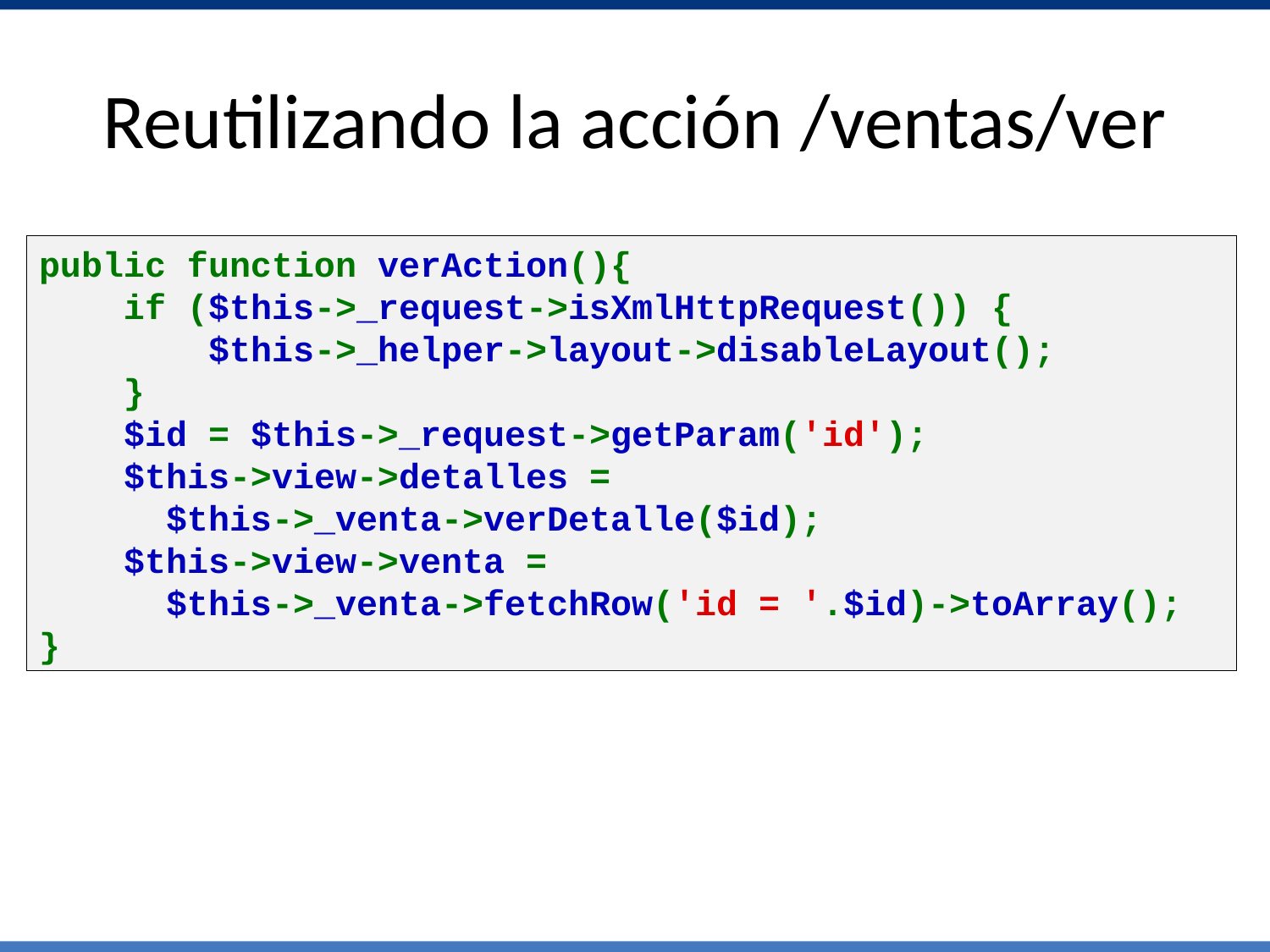

# Reutilizando la acción /ventas/ver
public function verAction(){
    if ($this->_request->isXmlHttpRequest()) {
        $this->_helper->layout->disableLayout();
    }
    $id = $this->_request->getParam('id');
    $this->view->detalles =
	$this->_venta->verDetalle($id);
    $this->view->venta =
	$this->_venta->fetchRow('id = '.$id)->toArray();
}